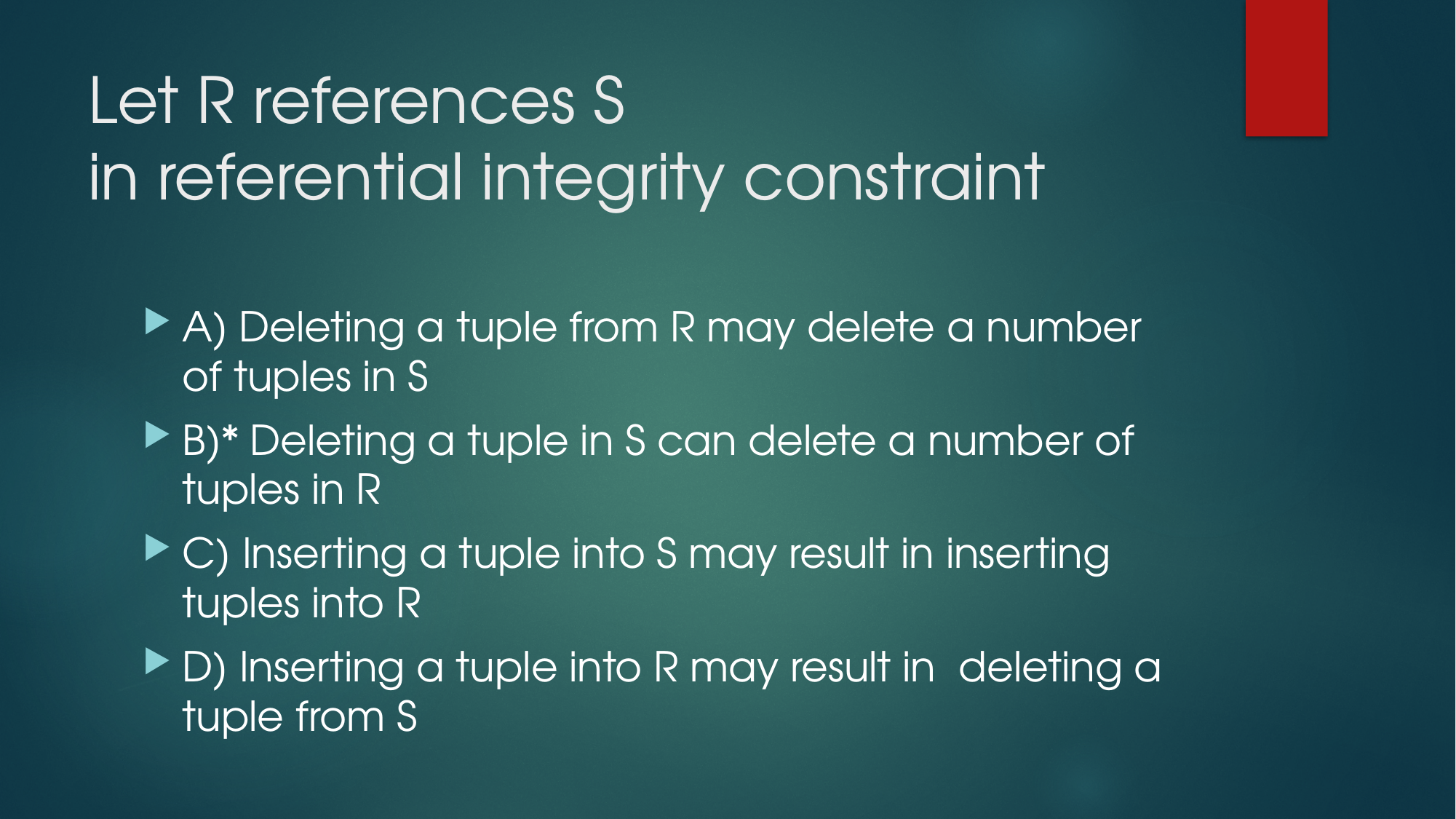

# Let R references S in referential integrity constraint

A) Deleting a tuple from R may delete a number of tuples in S
B)* Deleting a tuple in S can delete a number of tuples in R
C) Inserting a tuple into S may result in inserting tuples into R
D) Inserting a tuple into R may result in  deleting a tuple from S